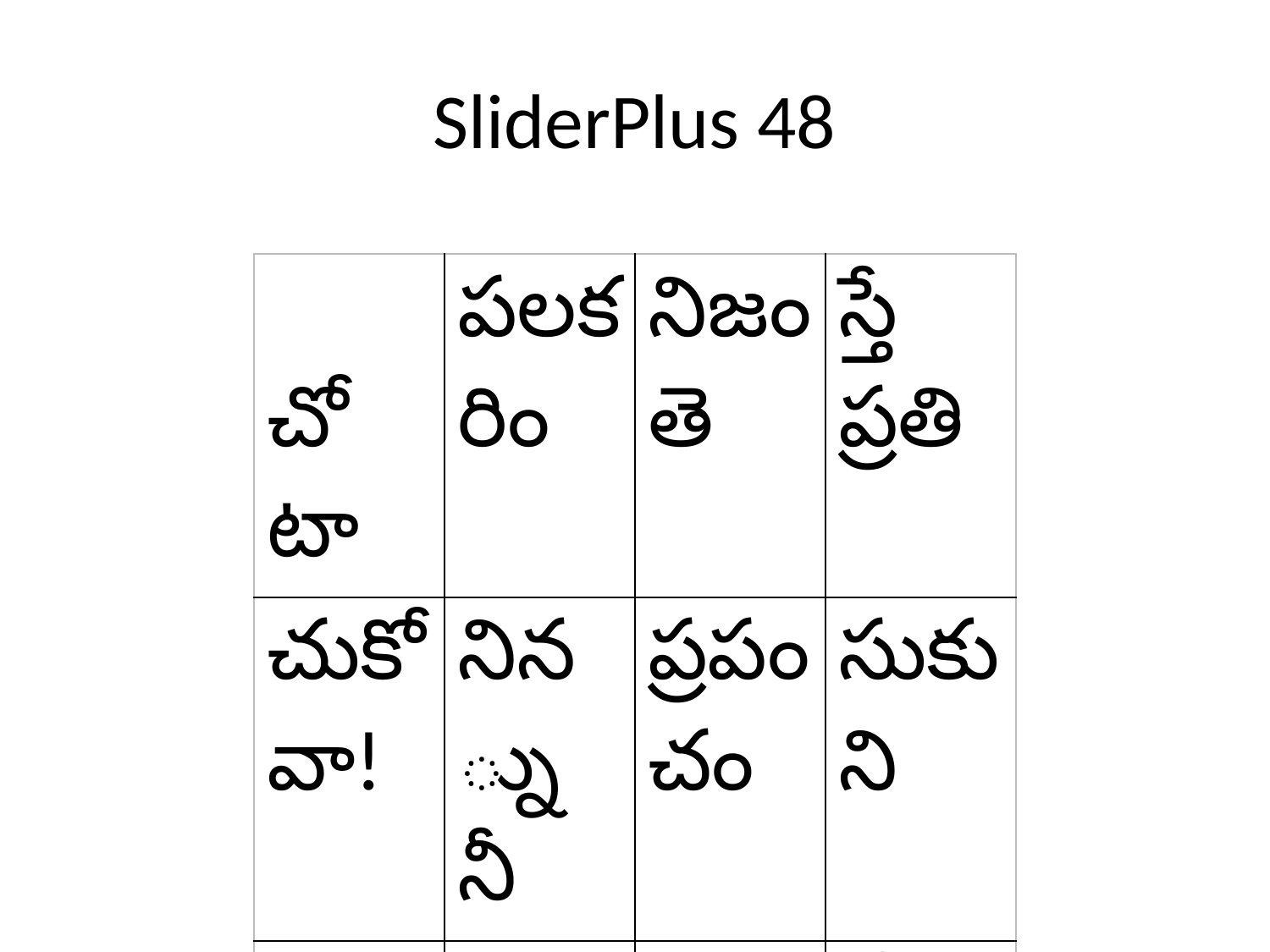

# SliderPlus 48
| చోటా | పలకరిం | నిజం తె | స్తే ప్రతి |
| --- | --- | --- | --- |
| చుకోవా! | నిన్ను నీ | ప్రపంచం | సుకుని |
| దని చె | ! తెలి | లుసుకోవా | వే కలు |
| నీలో ఉం | . ఆ | ప్పేదాకా. |  |